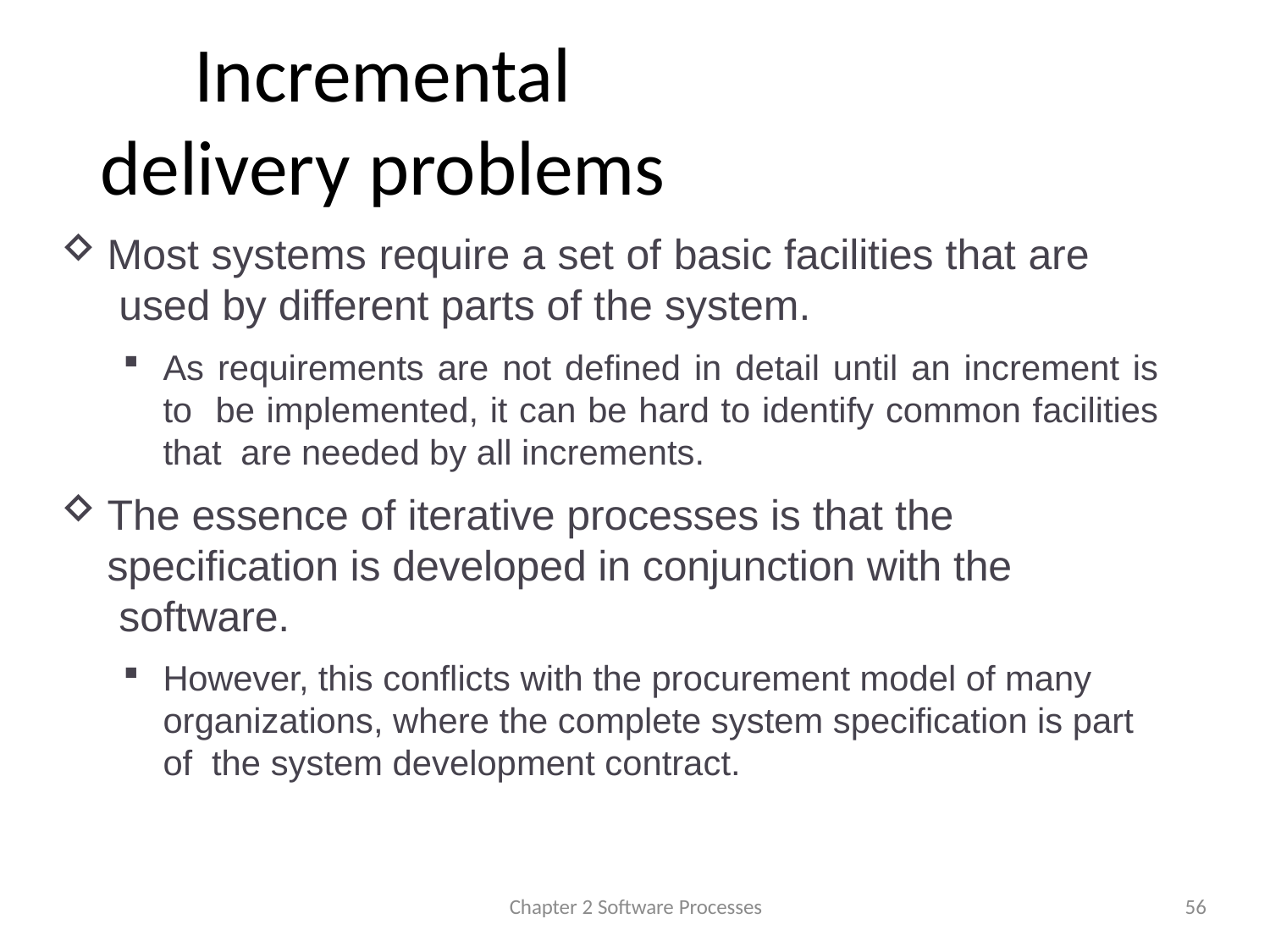

# Incremental delivery problems
Most systems require a set of basic facilities that are  used by different parts of the system.
As requirements are not defined in detail until an increment is to  be implemented, it can be hard to identify common facilities that  are needed by all increments.
The essence of iterative processes is that the  specification is developed in conjunction with the  software.
However, this conflicts with the procurement model of many  organizations, where the complete system specification is part of  the system development contract.
Chapter 2 Software Processes
56